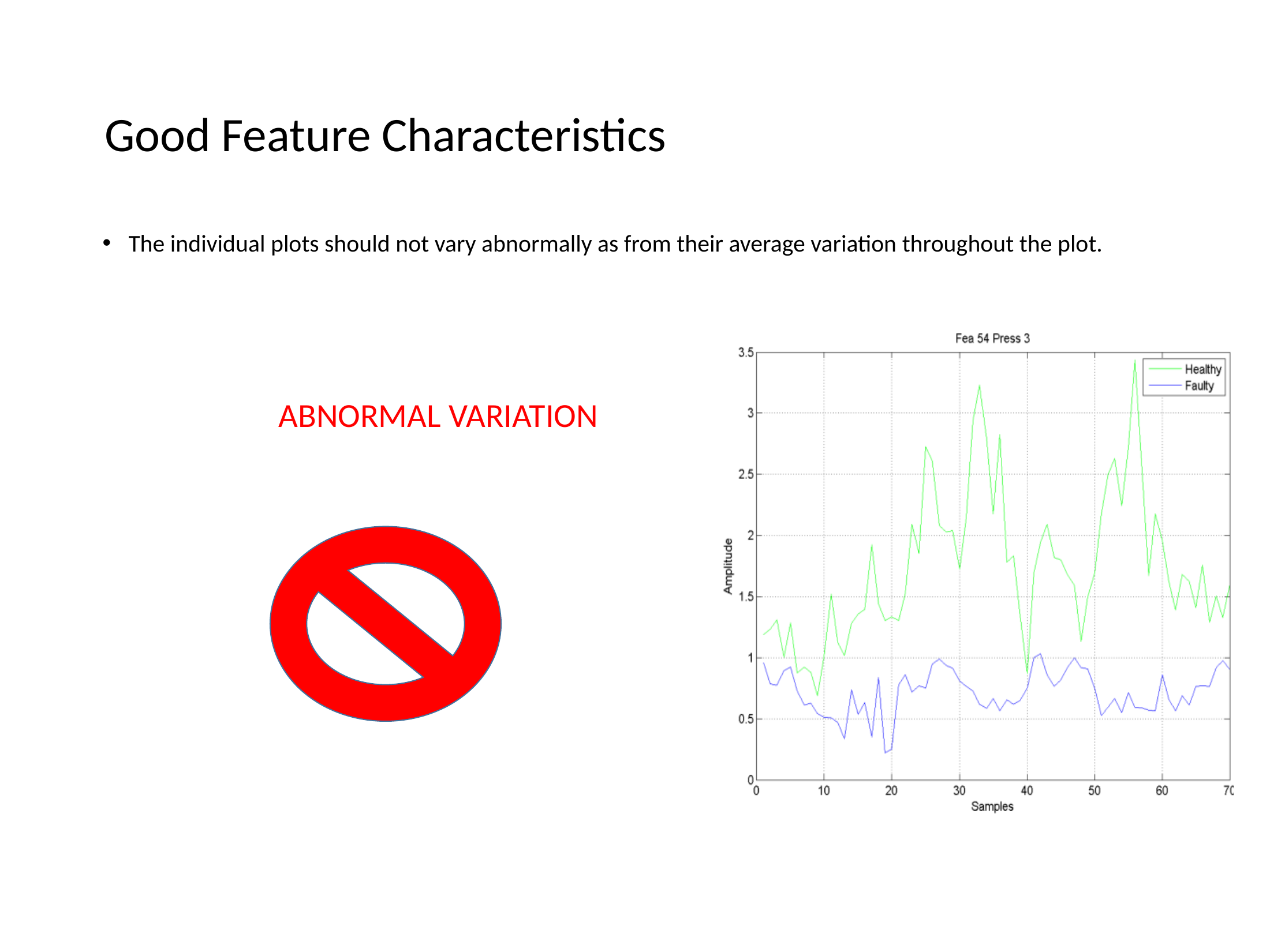

Good Feature Characteristics
# The individual plots should not vary abnormally as from their average variation throughout the plot.

ABNORMAL VARIATION